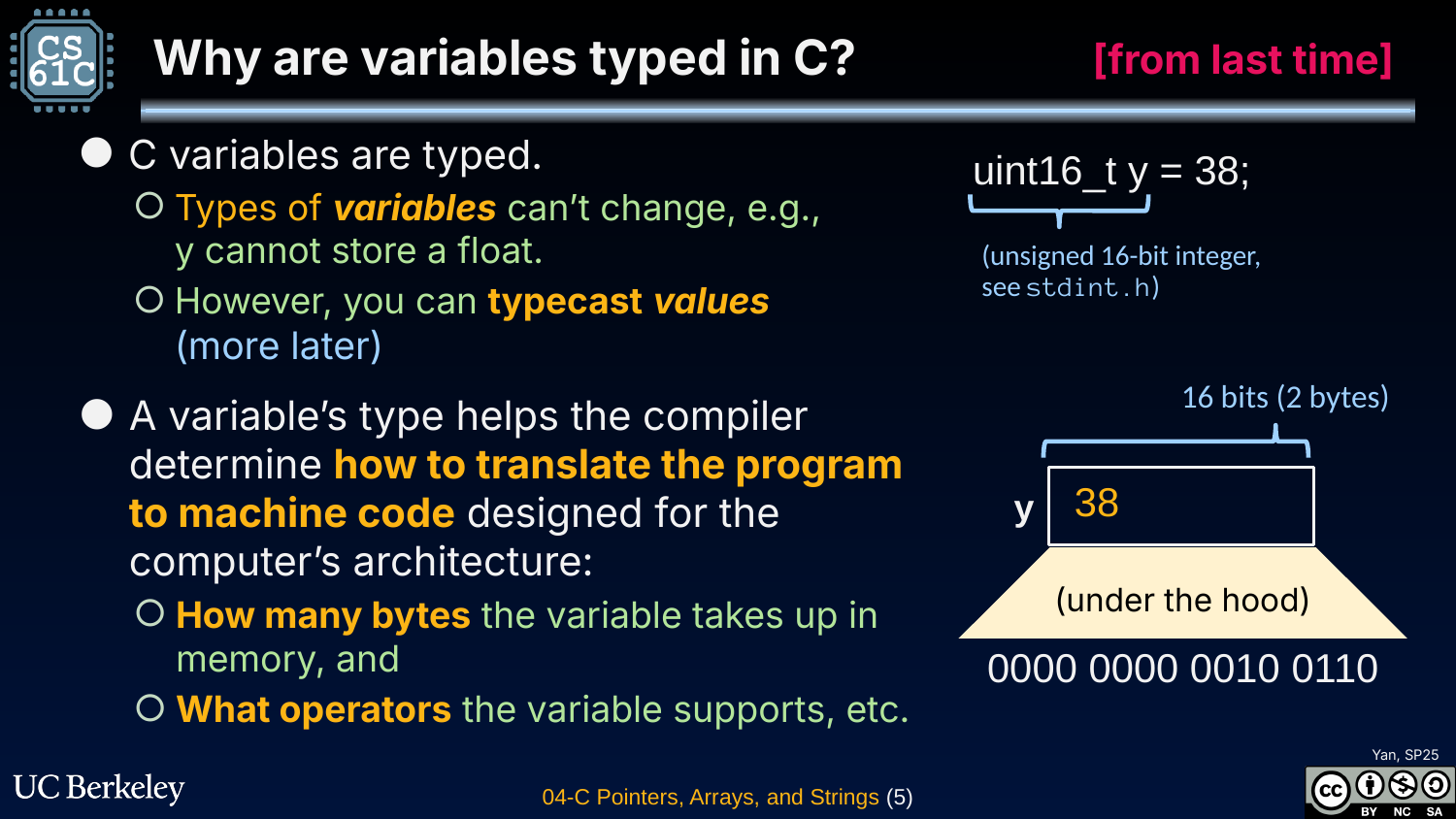

# Why are variables typed in C?
[from last time]
C variables are typed.
Types of variables can’t change, e.g.,
y cannot store a float.
However, you can typecast values (more later)

uint16_t y = 38;
(unsigned 16-bit integer, see stdint.h)

16 bits (2 bytes)
(under the hood)
0000 0000 0010 0110
A variable’s type helps the compiler determine how to translate the program to machine code designed for the computer’s architecture:
How many bytes the variable takes up in memory, and
What operators the variable supports, etc.
 38
y